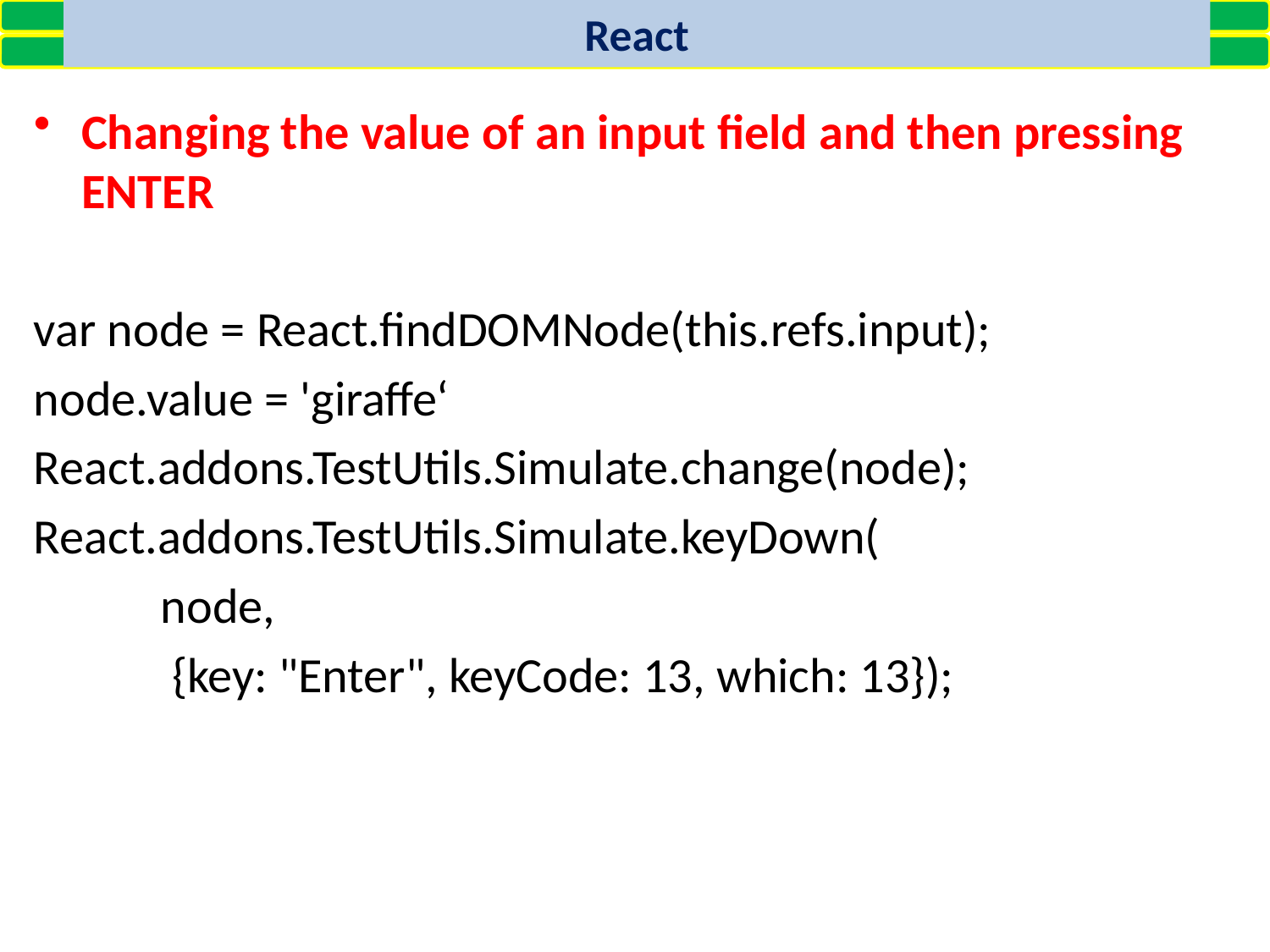

React

Changing the value of an input field and then pressing ENTER

var node = React.findDOMNode(this.refs.input);
node.value = 'giraffe‘
React.addons.TestUtils.Simulate.change(node);
React.addons.TestUtils.Simulate.keyDown(
	node,
	 {key: "Enter", keyCode: 13, which: 13});